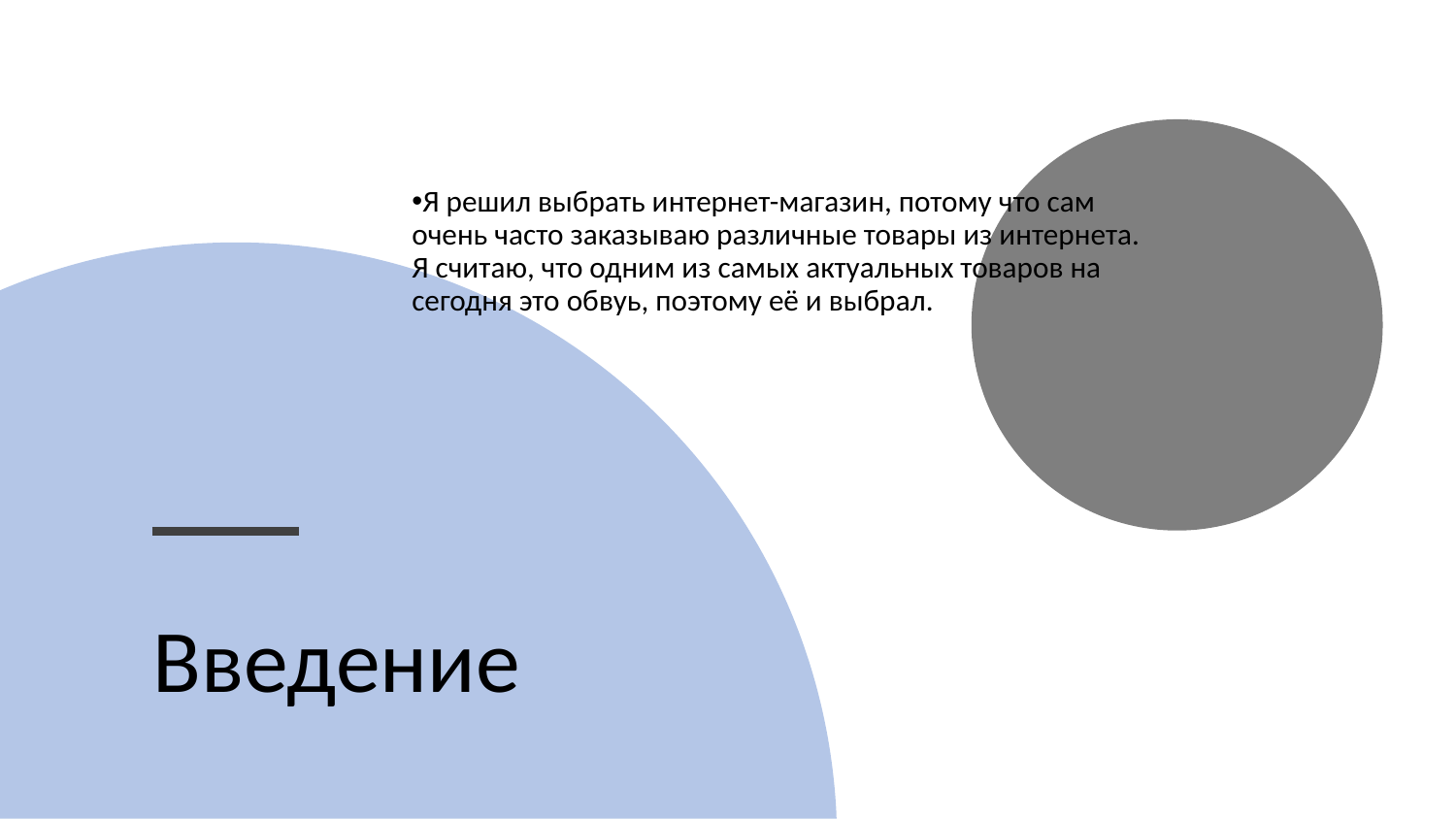

Я решил выбрать интернет-магазин, потому что сам очень часто заказываю различные товары из интернета. Я считаю, что одним из самых актуальных товаров на сегодня это обвуь, поэтому её и выбрал.

# Введение